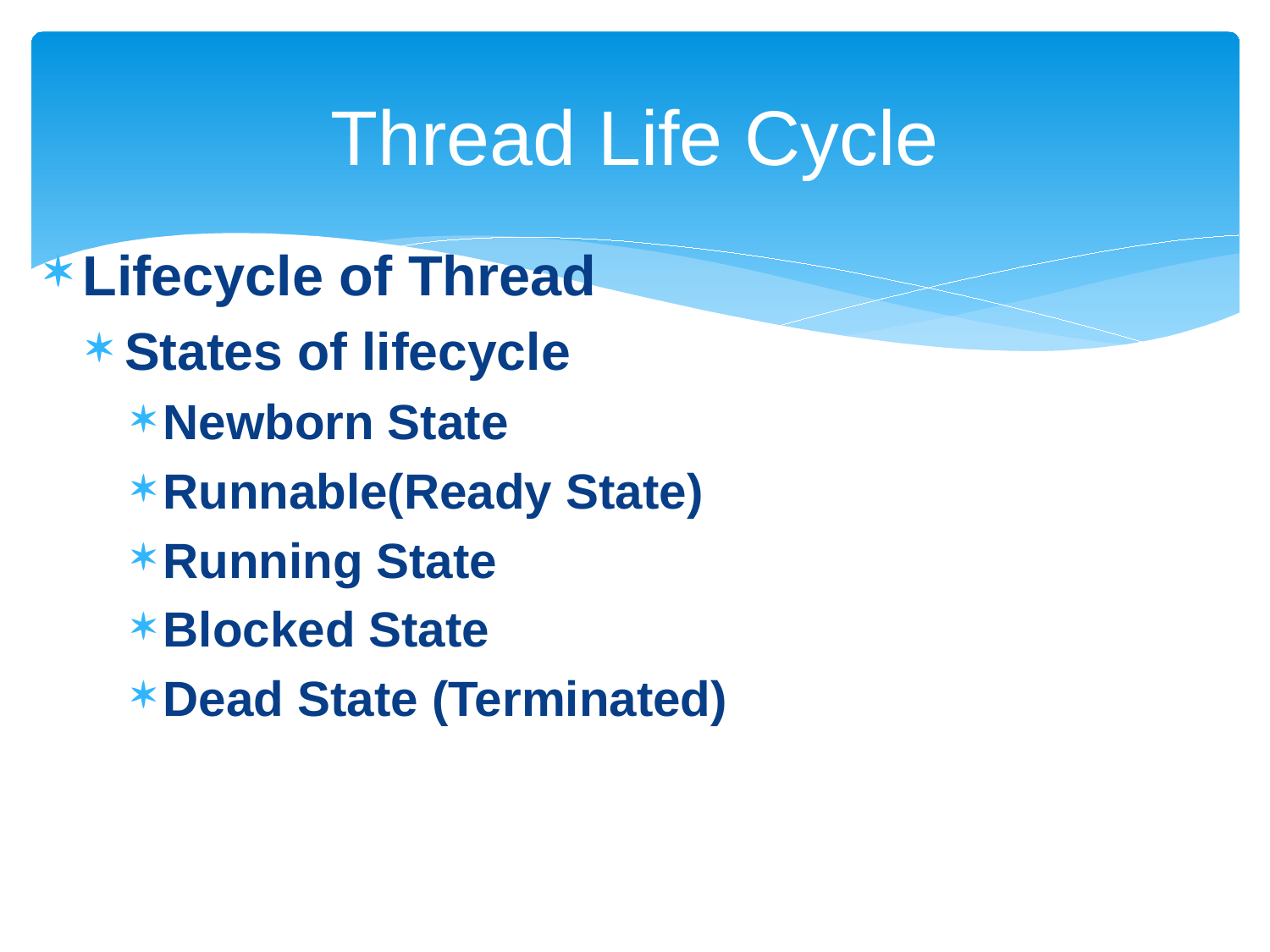

# Thread Life Cycle
Lifecycle of Thread
States of lifecycle
Newborn State
Runnable(Ready State)
Running State
Blocked State
Dead State (Terminated)